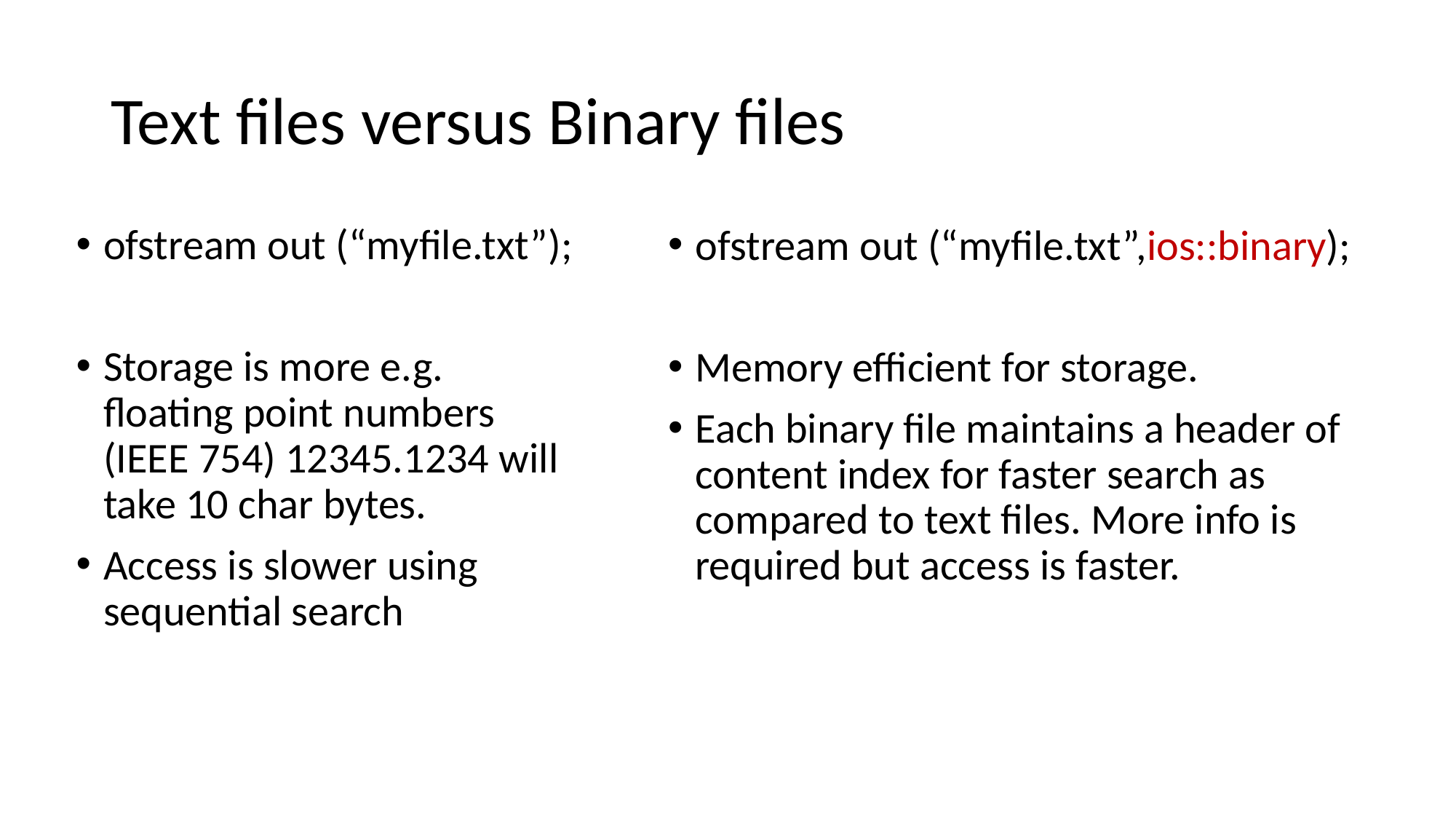

# Text files versus Binary files
ofstream out (“myfile.txt”);

Storage is more e.g. floating point numbers (IEEE 754) 12345.1234 will take 10 char bytes.
Access is slower using sequential search
ofstream out (“myfile.txt”,ios::binary);

Memory efficient for storage.
Each binary file maintains a header of content index for faster search as compared to text files. More info is required but access is faster.